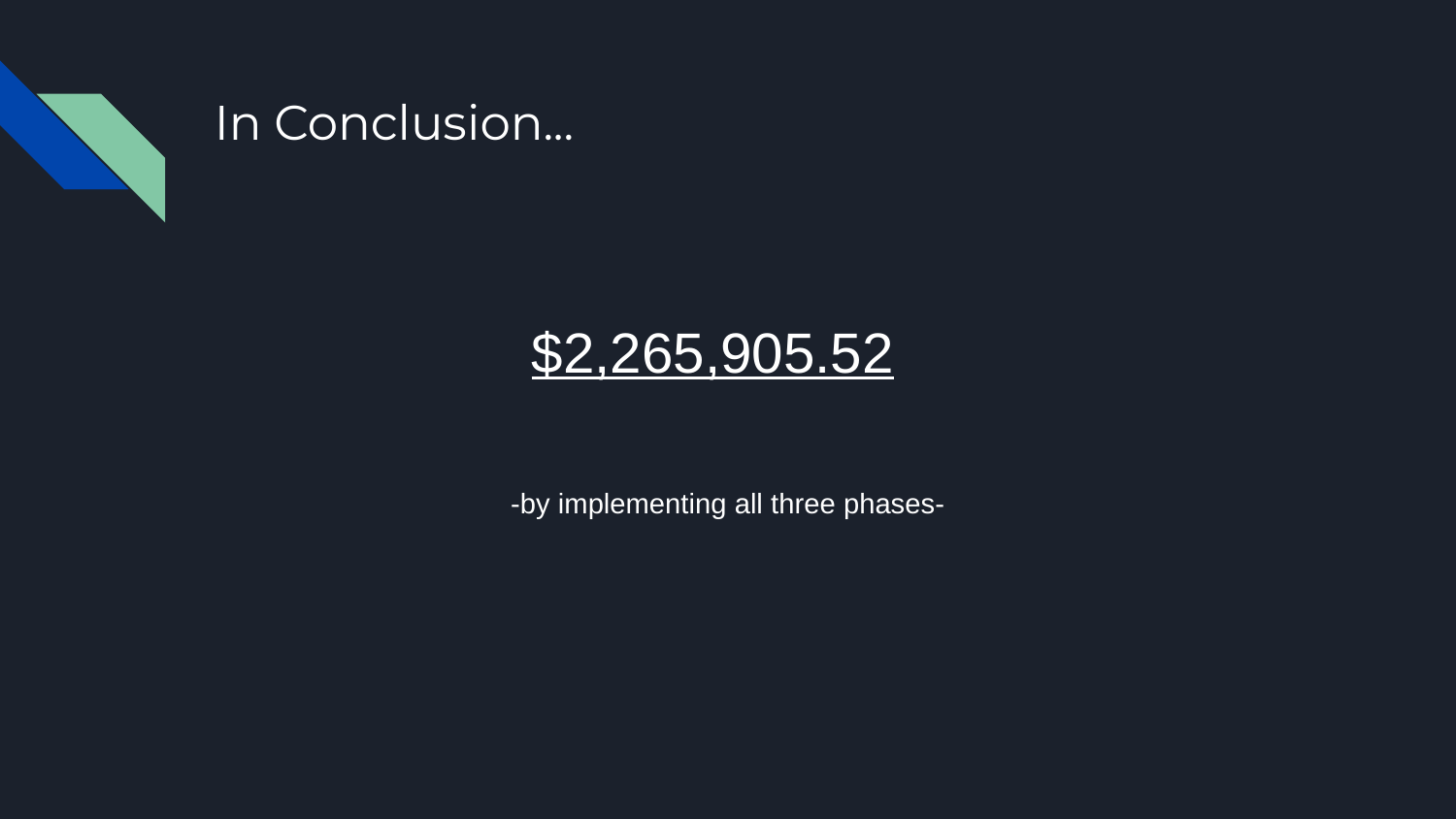

# In Conclusion...
$2,265,905.52
-by implementing all three phases-